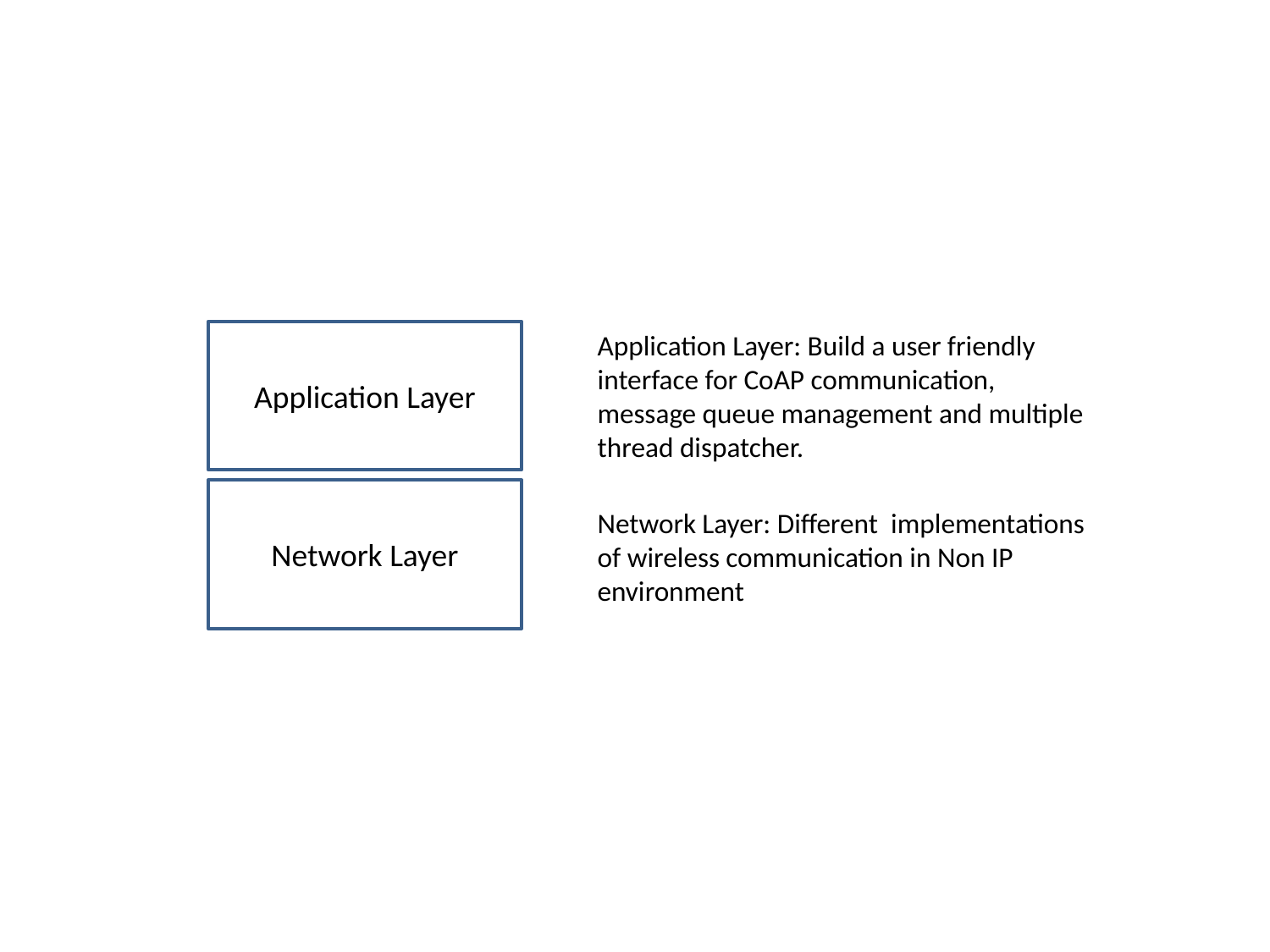

Application Layer
Application Layer: Build a user friendly interface for CoAP communication,  message queue management and multiple thread dispatcher.
Network Layer
Network Layer: Different  implementations of wireless communication in Non IP environment